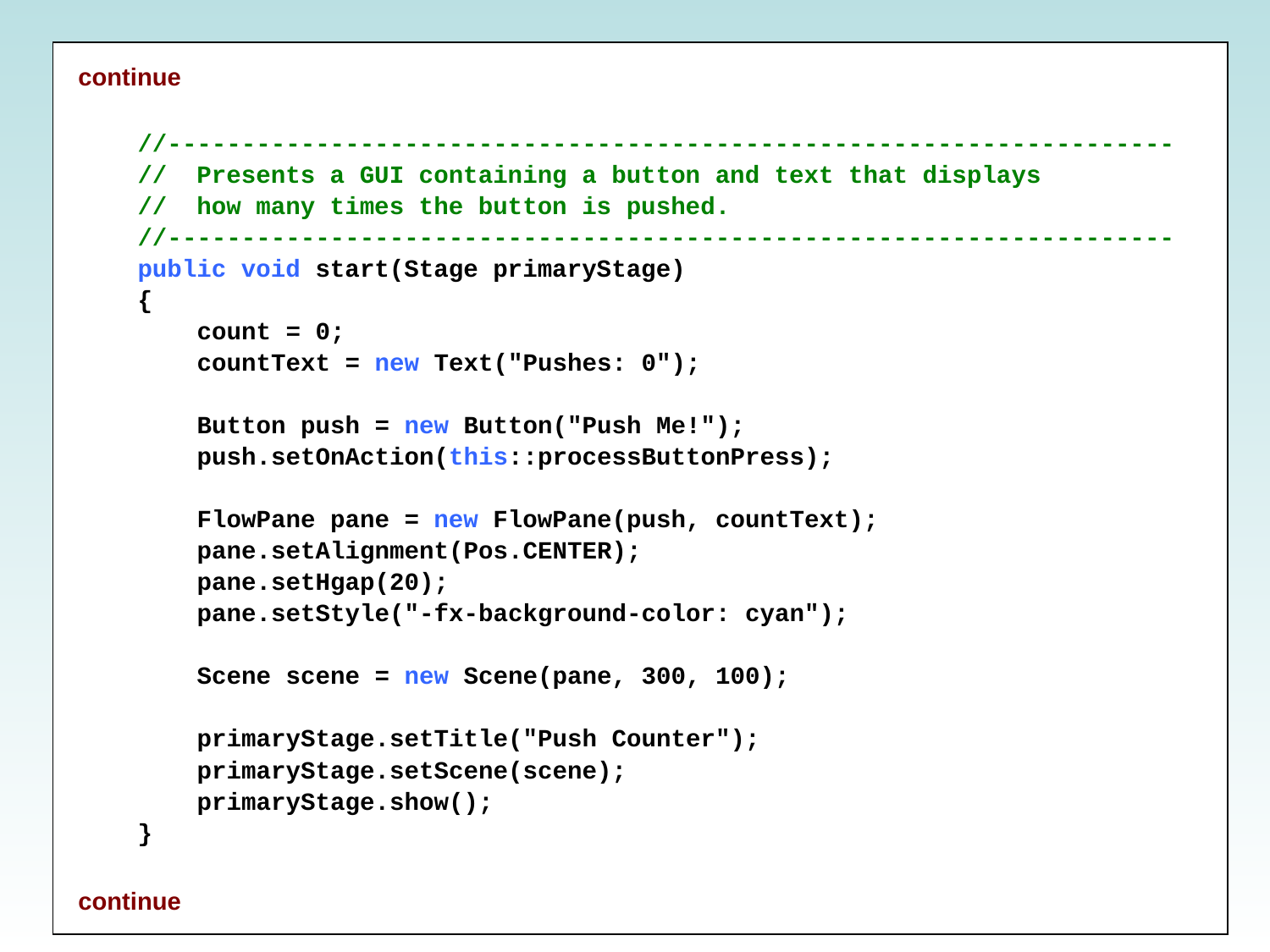

continue

    //--------------------------------------------------------------------
    //  Presents a GUI containing a button and text that displays
    //  how many times the button is pushed.
    //--------------------------------------------------------------------
    public void start(Stage primaryStage)
    {
        count = 0;
        countText = new Text("Pushes: 0");

        Button push = new Button("Push Me!");
        push.setOnAction(this::processButtonPress);

        FlowPane pane = new FlowPane(push, countText);
        pane.setAlignment(Pos.CENTER);
        pane.setHgap(20);
        pane.setStyle("-fx-background-color: cyan");

        Scene scene = new Scene(pane, 300, 100);

        primaryStage.setTitle("Push Counter");
        primaryStage.setScene(scene);
        primaryStage.show();
    }

continue
Copyright © 2017 Pearson Education, Inc.